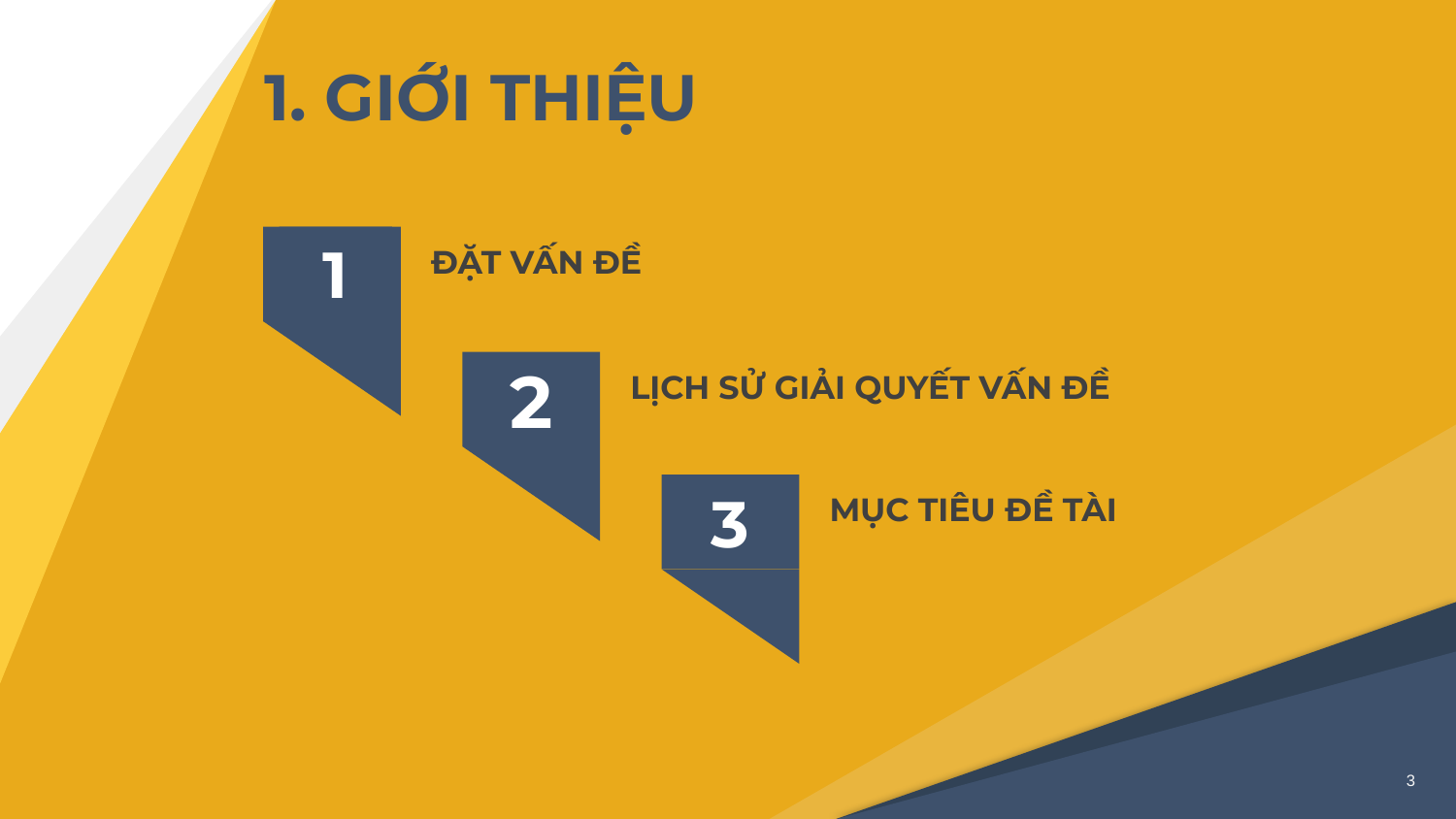

# 1. GIỚI THIỆU
1

ĐẶT VẤN ĐỀ

2

LỊCH SỬ GIẢI QUYẾT VẤN ĐỀ
3

MỤC TIÊU ĐỀ TÀI
3